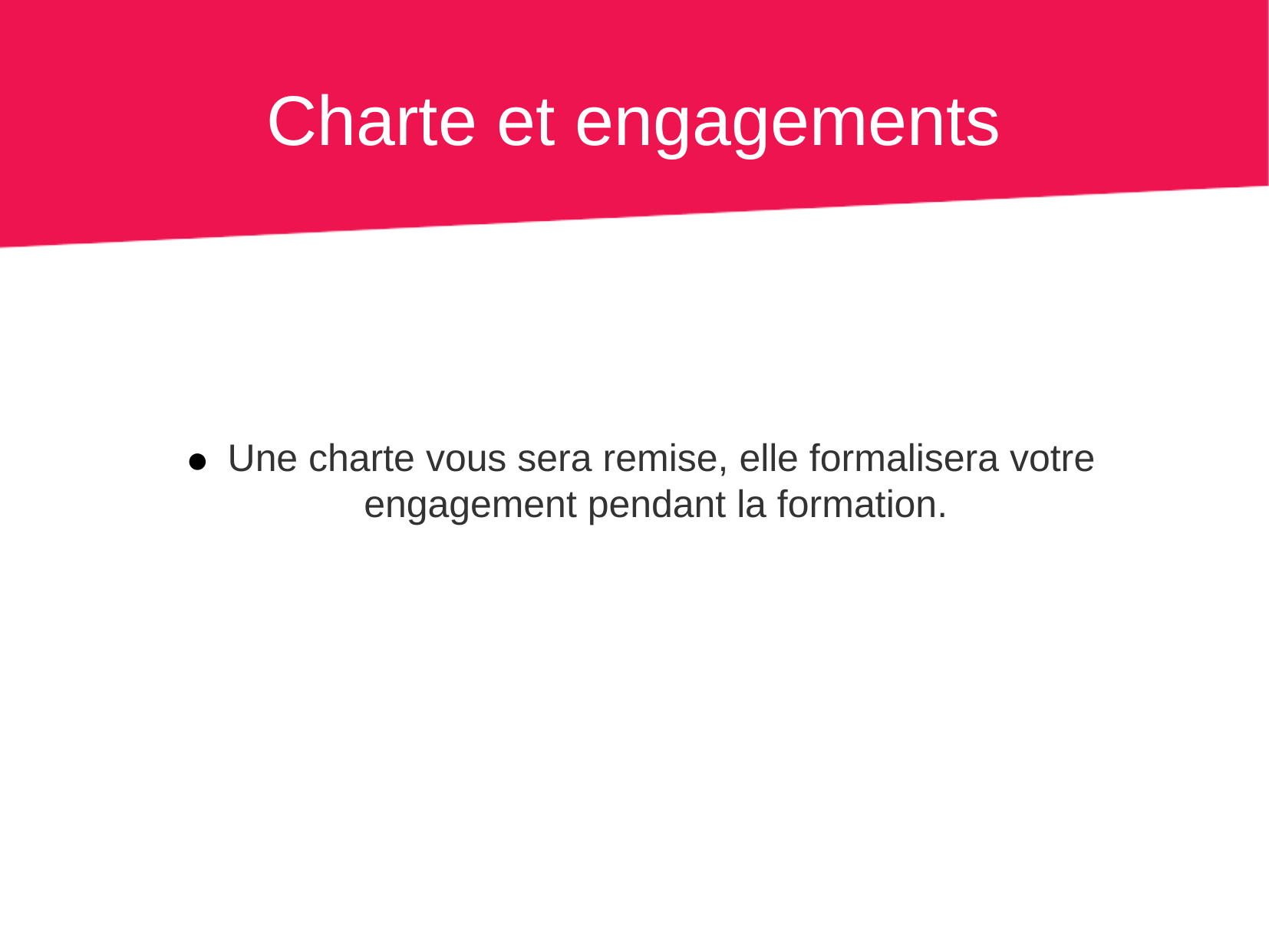

Charte et engagements
Une charte vous sera remise, elle formalisera votre engagement pendant la formation.